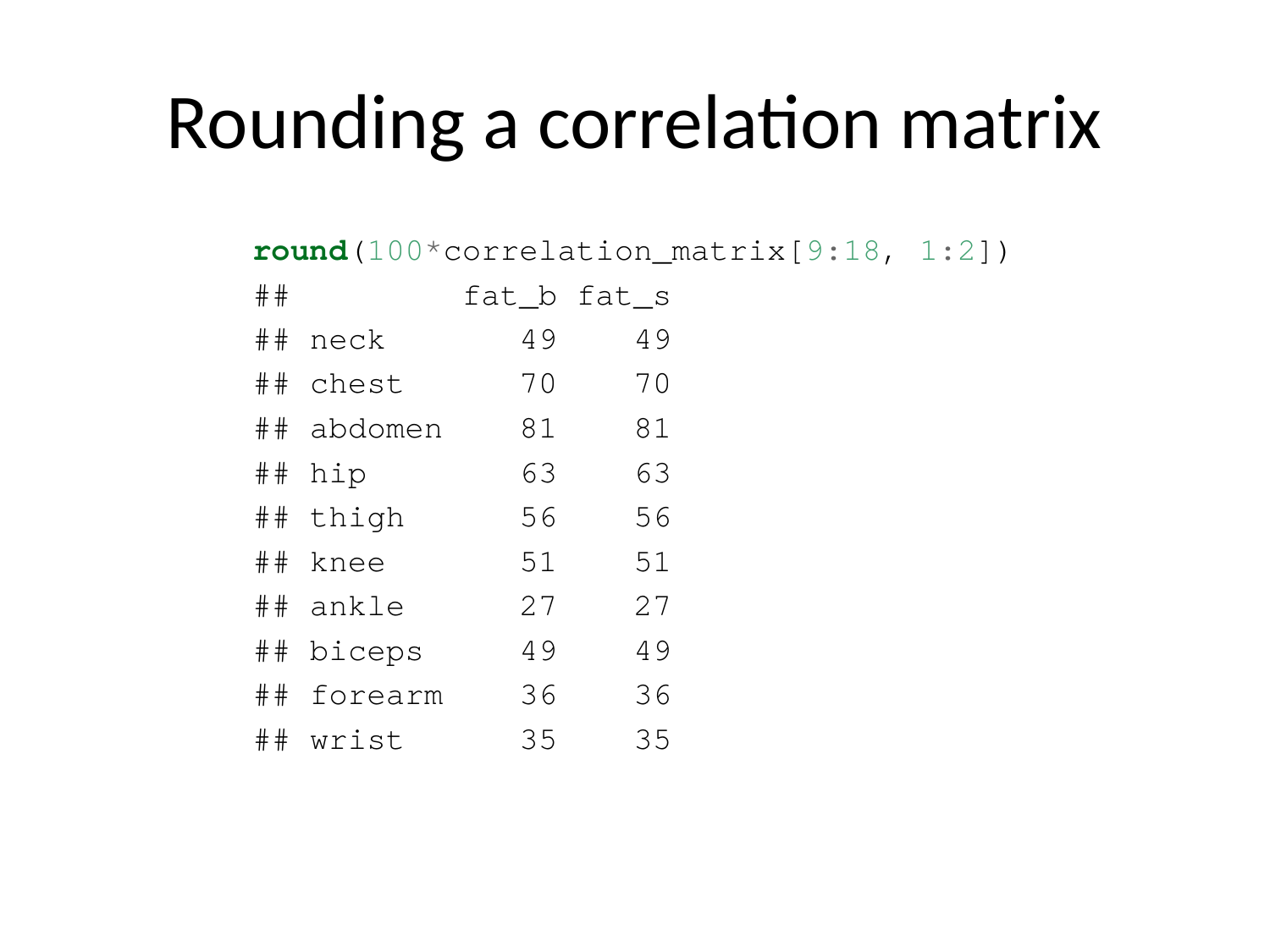

# Rounding a correlation matrix
round(100*correlation_matrix[9:18, 1:2])
##         fat_b fat_s
## neck       49    49
## chest      70    70
## abdomen    81    81
## hip        63    63
## thigh      56    56
## knee       51    51
## ankle      27    27
## biceps     49    49
## forearm    36    36
## wrist      35    35